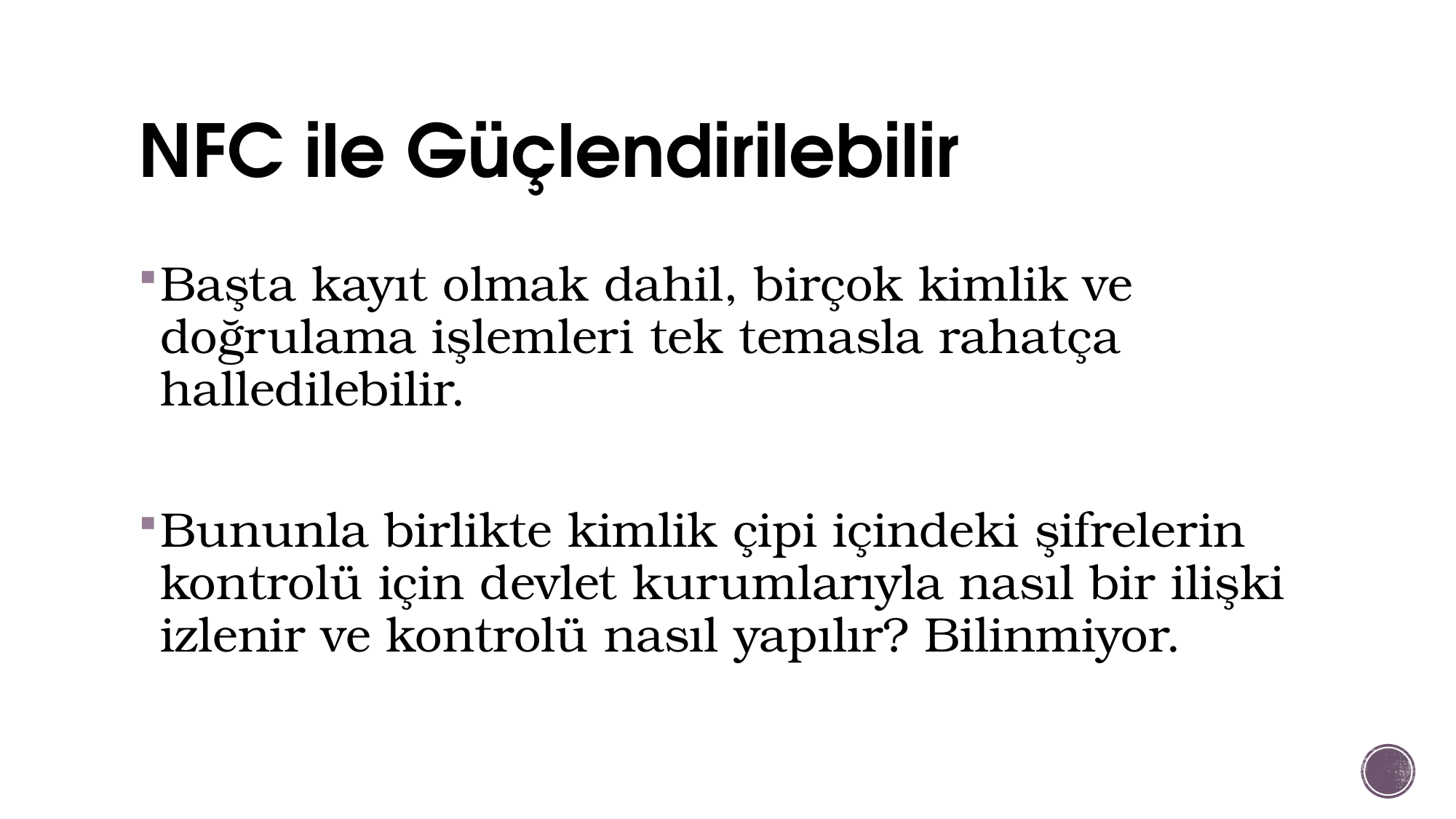

# NFC ile Güçlendirilebilir
Başta kayıt olmak dahil, birçok kimlik ve doğrulama işlemleri tek temasla rahatça halledilebilir.

Bununla birlikte kimlik çipi içindeki şifrelerin kontrolü için devlet kurumlarıyla nasıl bir ilişki izlenir ve kontrolü nasıl yapılır? Bilinmiyor.